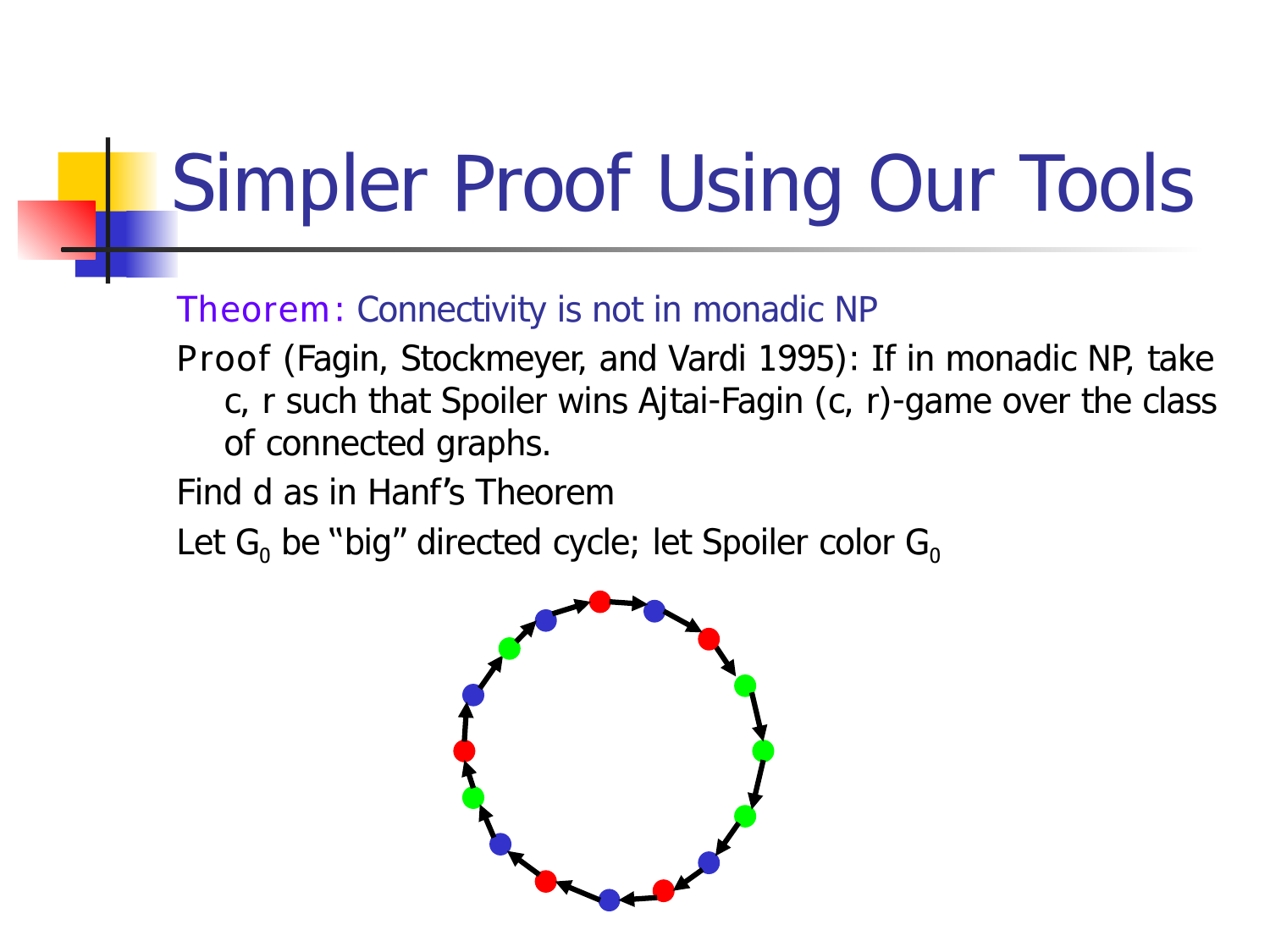

# Simpler Proof Using Our Tools
Theorem: Connectivity is not in monadic NP
Proof (Fagin, Stockmeyer, and Vardi 1995): If in monadic NP, take c, r such that Spoiler wins Ajtai-Fagin (c, r)-game over the class of connected graphs.
Find d as in Hanf’s Theorem
Let G0 be “big” directed cycle; let Spoiler color G0